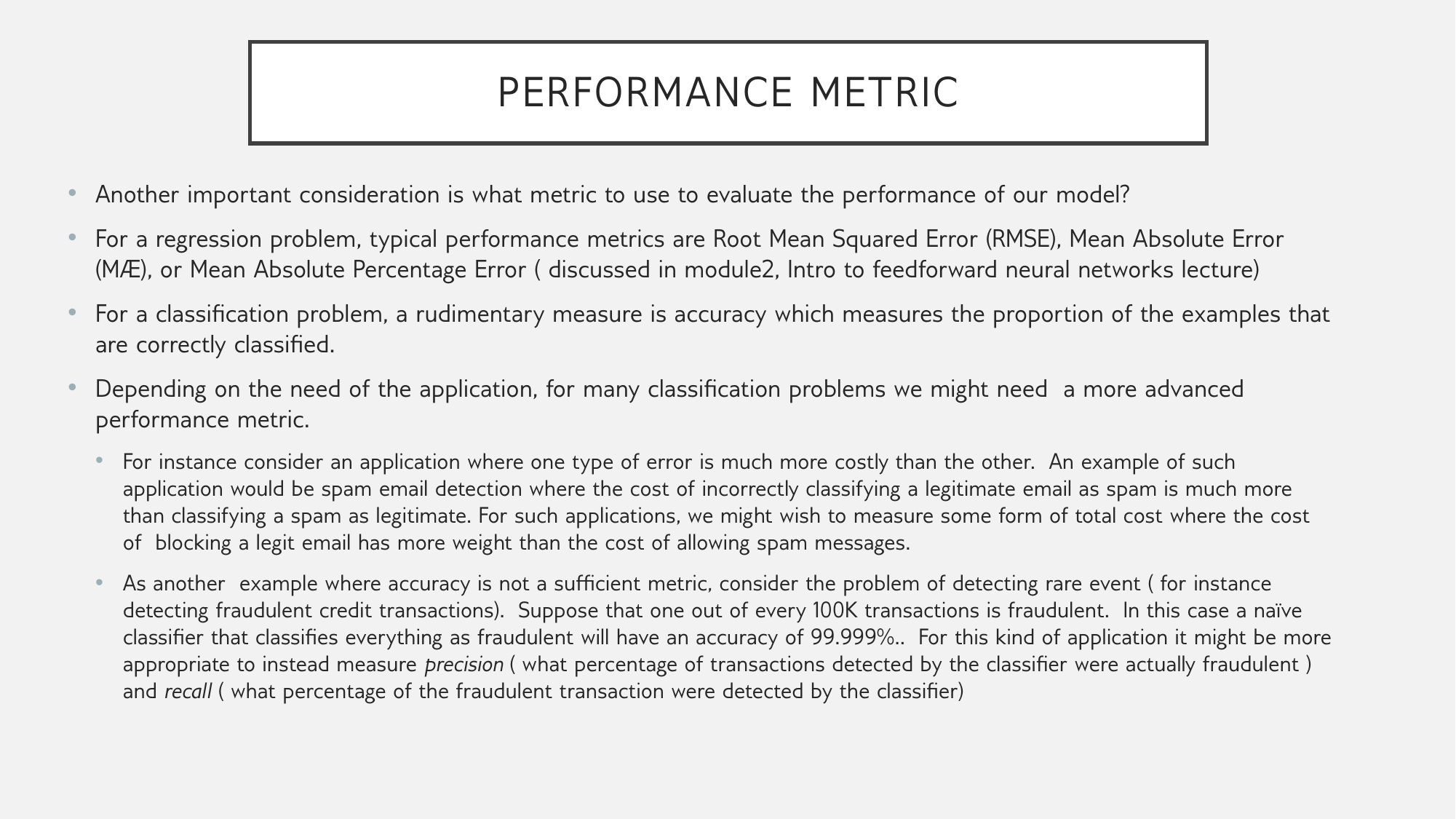

# Performance Metric
Another important consideration is what metric to use to evaluate the performance of our model?
For a regression problem, typical performance metrics are Root Mean Squared Error (RMSE), Mean Absolute Error (MAE), or Mean Absolute Percentage Error ( discussed in module2, Intro to feedforward neural networks lecture)
For a classification problem, a rudimentary measure is accuracy which measures the proportion of the examples that are correctly classified.
Depending on the need of the application, for many classification problems we might need  a more advanced performance metric.
For instance consider an application where one type of error is much more costly than the other.  An example of such application would be spam email detection where the cost of incorrectly classifying a legitimate email as spam is much more than classifying a spam as legitimate. For such applications, we might wish to measure some form of total cost where the cost of  blocking a legit email has more weight than the cost of allowing spam messages.
As another  example where accuracy is not a sufficient metric, consider the problem of detecting rare event ( for instance detecting fraudulent credit transactions).  Suppose that one out of every 100K transactions is fraudulent.  In this case a naïve classifier that classifies everything as fraudulent will have an accuracy of 99.999%..  For this kind of application it might be more appropriate to instead measure precision ( what percentage of transactions detected by the classifier were actually fraudulent ) and recall ( what percentage of the fraudulent transaction were detected by the classifier)